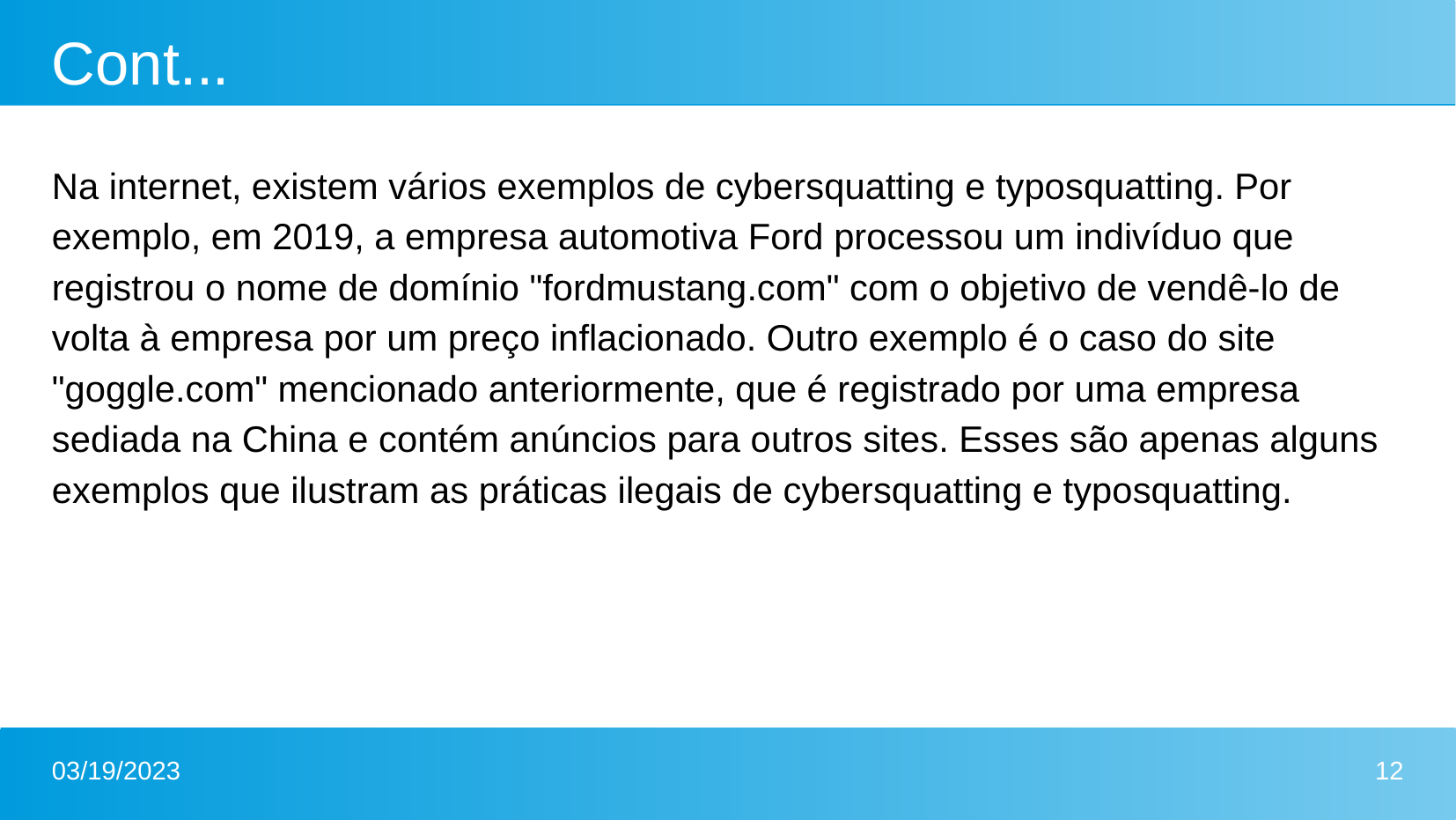

# Cont...
Na internet, existem vários exemplos de cybersquatting e typosquatting. Por exemplo, em 2019, a empresa automotiva Ford processou um indivíduo que registrou o nome de domínio "fordmustang.com" com o objetivo de vendê-lo de volta à empresa por um preço inflacionado. Outro exemplo é o caso do site "goggle.com" mencionado anteriormente, que é registrado por uma empresa sediada na China e contém anúncios para outros sites. Esses são apenas alguns exemplos que ilustram as práticas ilegais de cybersquatting e typosquatting.
03/19/2023
12